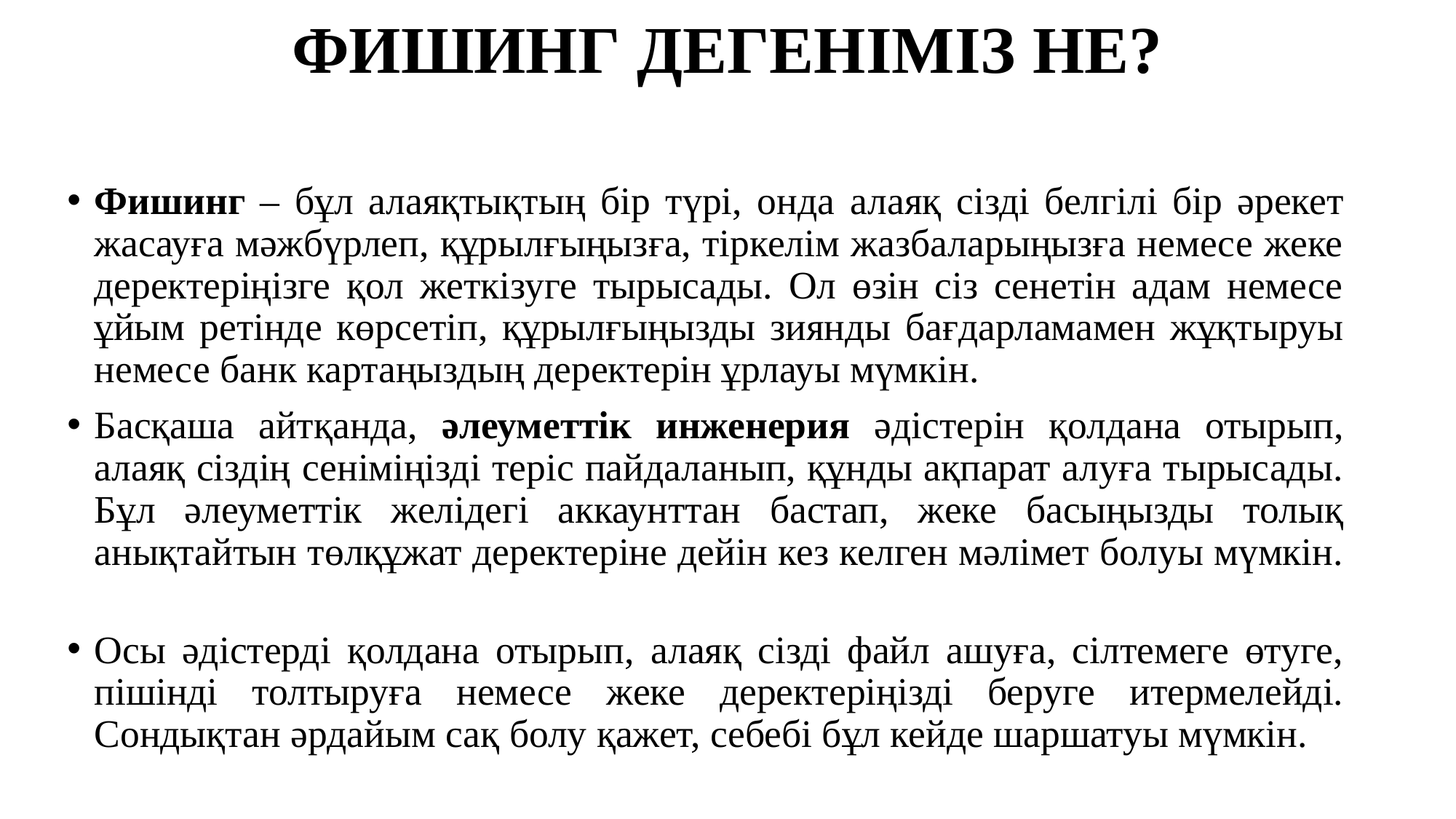

# ФИШИНГ ДЕГЕНІМІЗ НЕ?

Фишинг – бұл алаяқтықтың бір түрі, онда алаяқ сізді белгілі бір әрекет жасауға мәжбүрлеп, құрылғыңызға, тіркелім жазбаларыңызға немесе жеке деректеріңізге қол жеткізуге тырысады. Ол өзін сіз сенетін адам немесе ұйым ретінде көрсетіп, құрылғыңызды зиянды бағдарламамен жұқтыруы немесе банк картаңыздың деректерін ұрлауы мүмкін.
Басқаша айтқанда, әлеуметтік инженерия әдістерін қолдана отырып, алаяқ сіздің сеніміңізді теріс пайдаланып, құнды ақпарат алуға тырысады. Бұл әлеуметтік желідегі аккаунттан бастап, жеке басыңызды толық анықтайтын төлқұжат деректеріне дейін кез келген мәлімет болуы мүмкін.
Осы әдістерді қолдана отырып, алаяқ сізді файл ашуға, сілтемеге өтуге, пішінді толтыруға немесе жеке деректеріңізді беруге итермелейді. Сондықтан әрдайым сақ болу қажет, себебі бұл кейде шаршатуы мүмкін.